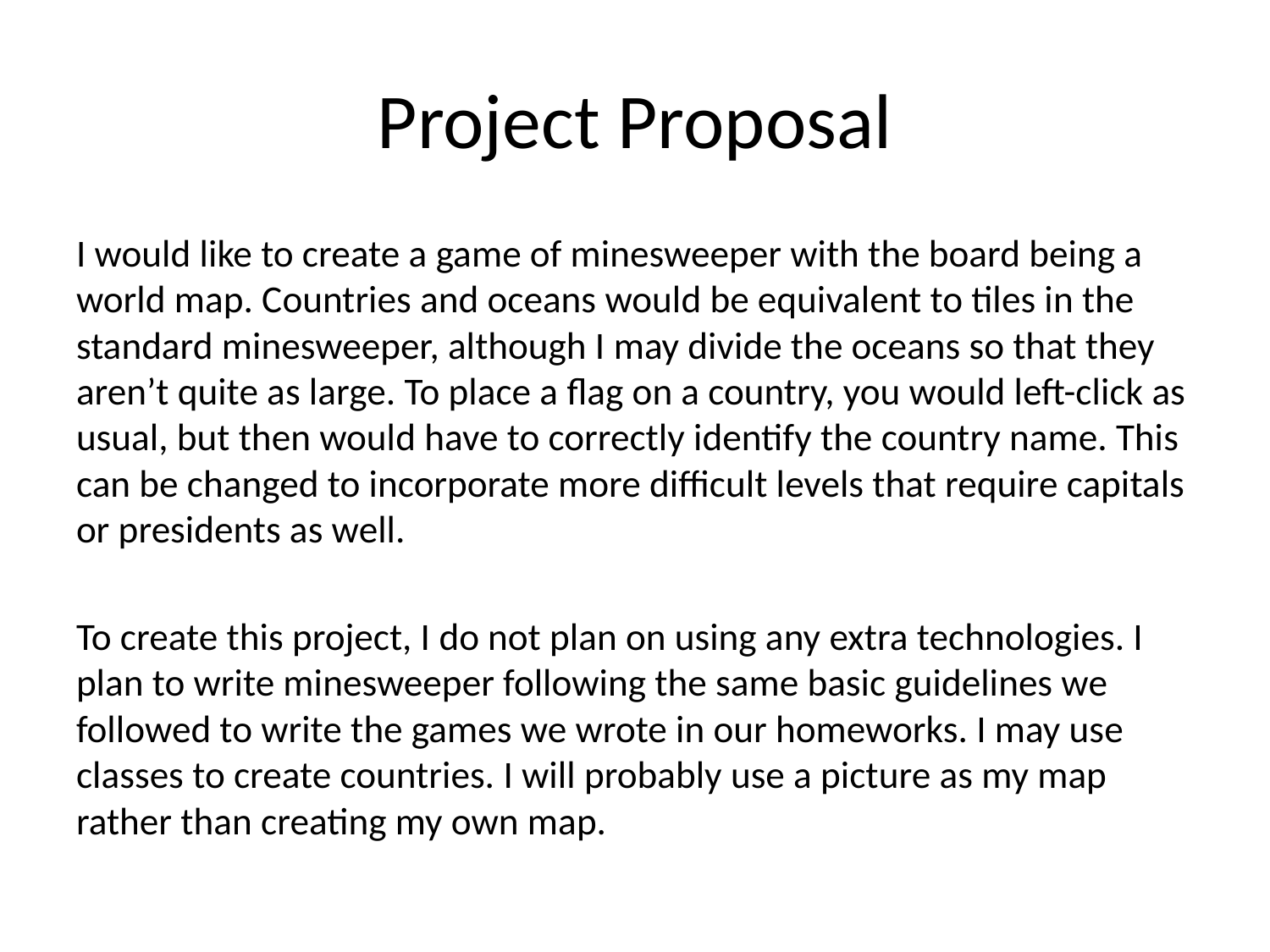

# Project Proposal
I would like to create a game of minesweeper with the board being a world map. Countries and oceans would be equivalent to tiles in the standard minesweeper, although I may divide the oceans so that they aren’t quite as large. To place a flag on a country, you would left-click as usual, but then would have to correctly identify the country name. This can be changed to incorporate more difficult levels that require capitals or presidents as well.

To create this project, I do not plan on using any extra technologies. I plan to write minesweeper following the same basic guidelines we followed to write the games we wrote in our homeworks. I may use classes to create countries. I will probably use a picture as my map rather than creating my own map.